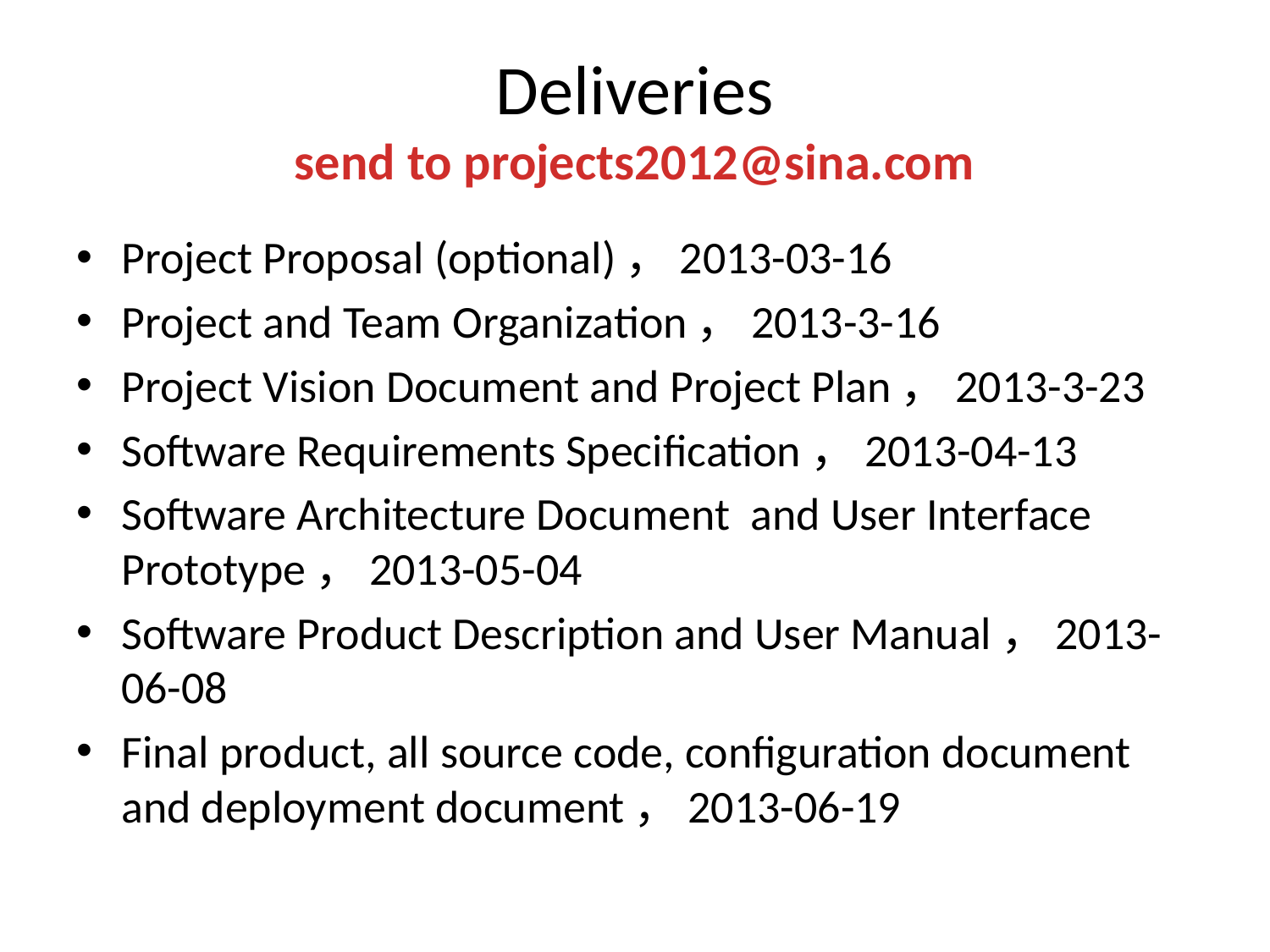

# Deliveries send to projects2012@sina.com
Project Proposal (optional)，2013-03-16
Project and Team Organization，2013-3-16
Project Vision Document and Project Plan，2013-3-23
Software Requirements Specification，2013-04-13
Software Architecture Document  and User Interface Prototype，2013-05-04
Software Product Description and User Manual，2013-06-08
Final product, all source code, configuration document and deployment document，2013-06-19